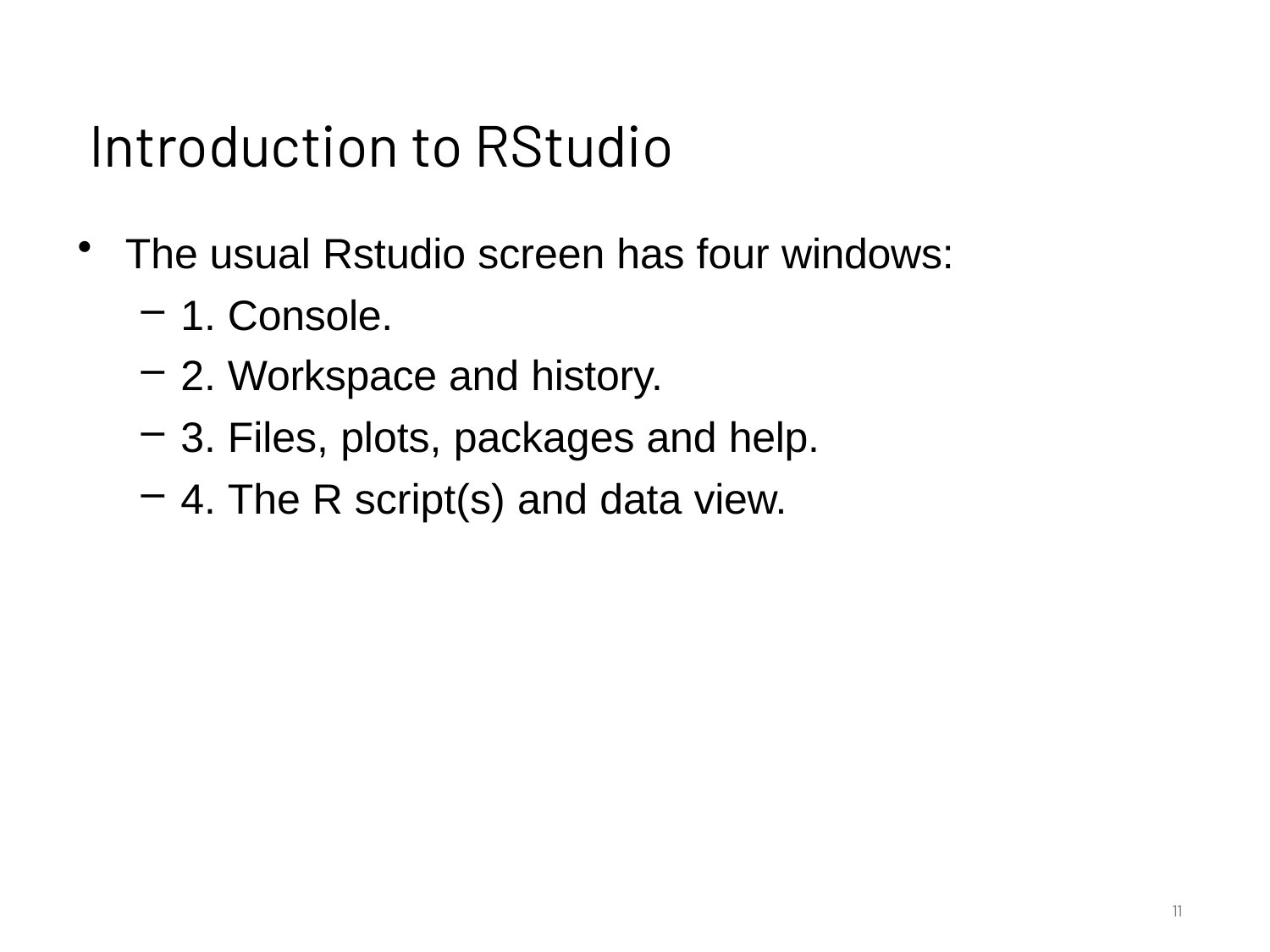

# Introduction to RStudio
The usual Rstudio screen has four windows:
1. Console.
2. Workspace and history.
3. Files, plots, packages and help.
4. The R script(s) and data view.
11